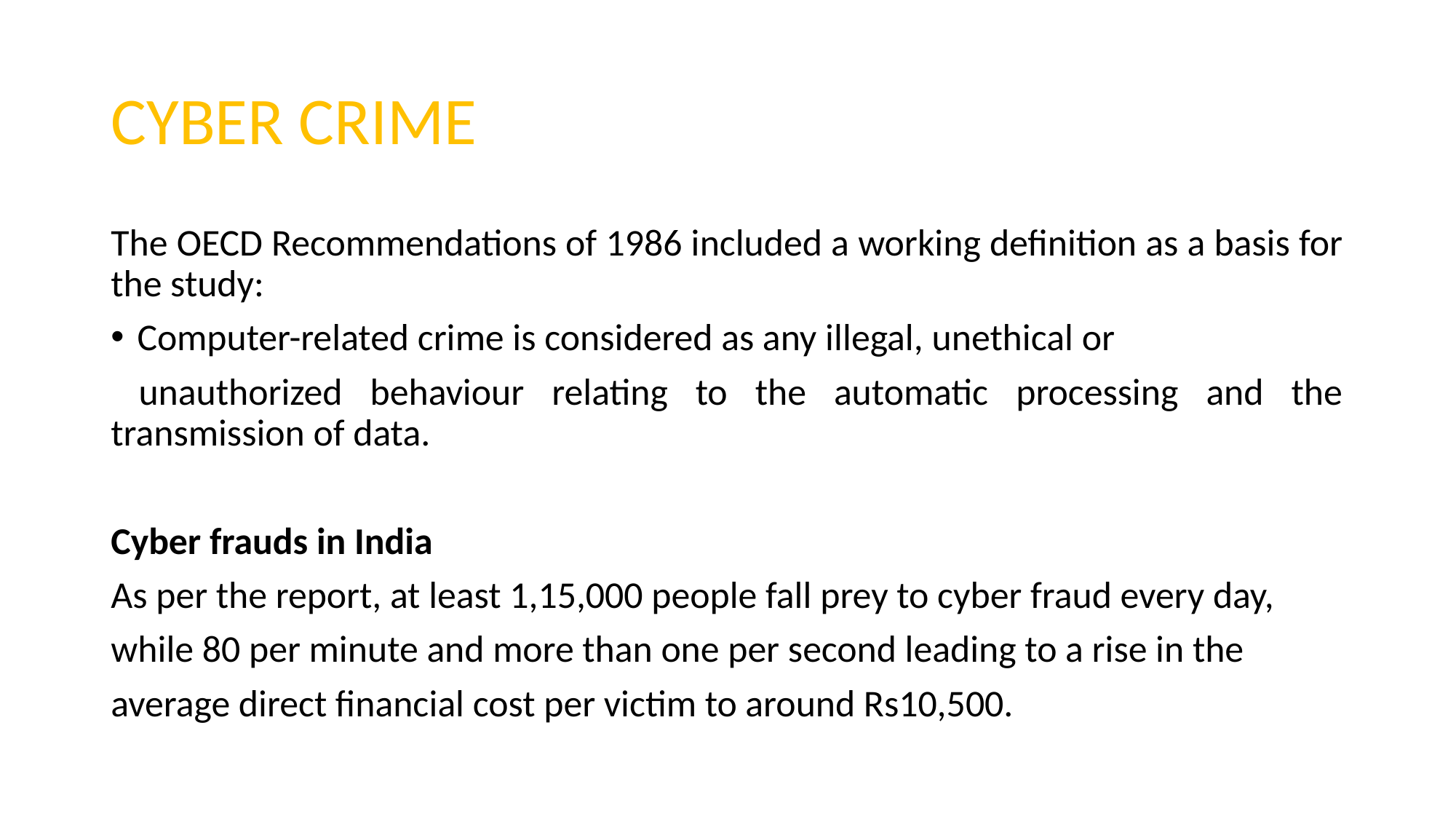

# CYBER CRIME
The OECD Recommendations of 1986 included a working definition as a basis for the study:
Computer-related crime is considered as any illegal, unethical or
 unauthorized behaviour relating to the automatic processing and the transmission of data.

Cyber frauds in India
As per the report, at least 1,15,000 people fall prey to cyber fraud every day,
while 80 per minute and more than one per second leading to a rise in the
average direct financial cost per victim to around Rs10,500.